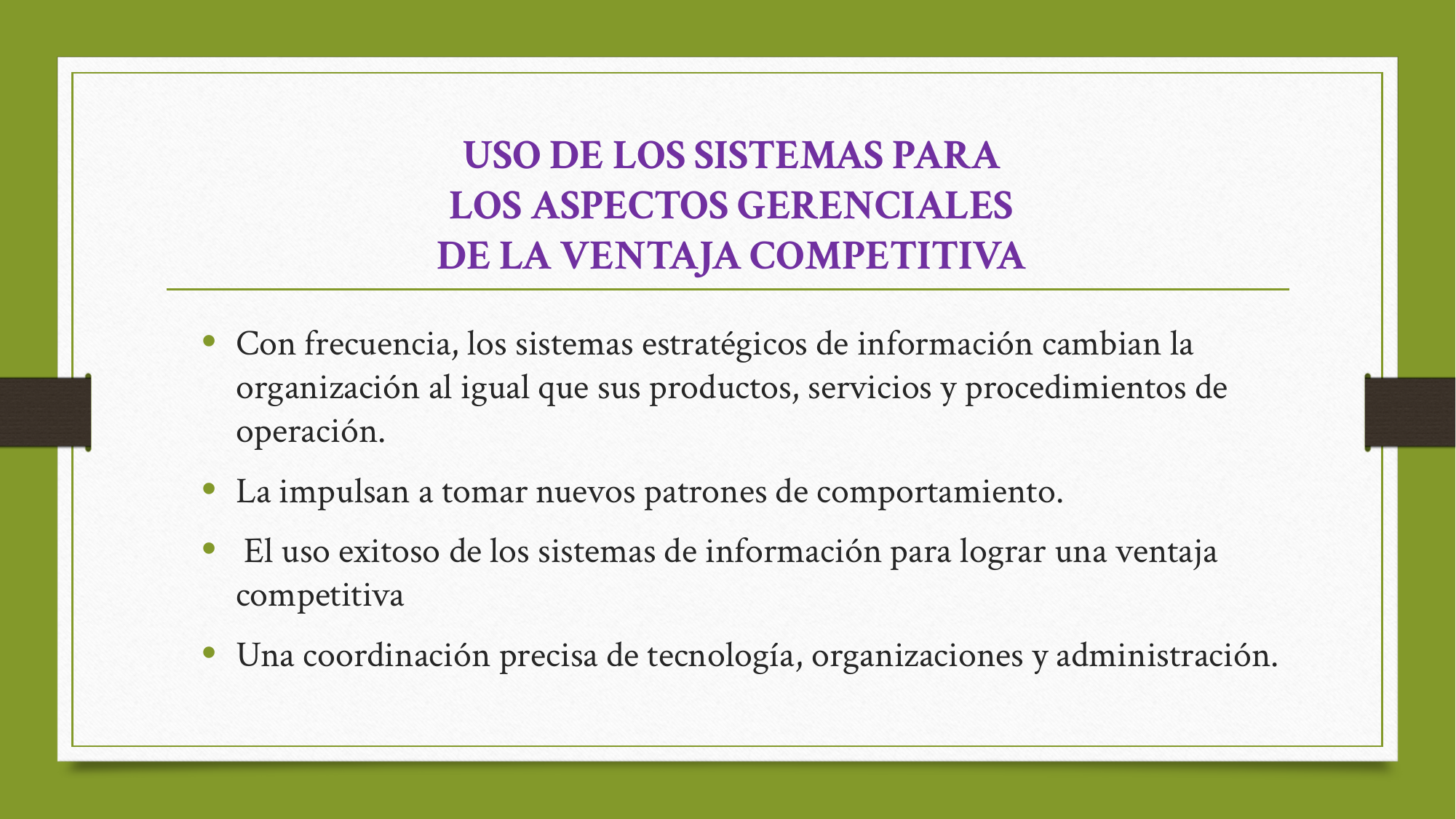

# USO DE LOS SISTEMAS PARA LOS ASPECTOS GERENCIALES DE LA VENTAJA COMPETITIVA
Con frecuencia, los sistemas estratégicos de información cambian la organización al igual que sus productos, servicios y procedimientos de operación.
La impulsan a tomar nuevos patrones de comportamiento.
 El uso exitoso de los sistemas de información para lograr una ventaja competitiva
Una coordinación precisa de tecnología, organizaciones y administración.